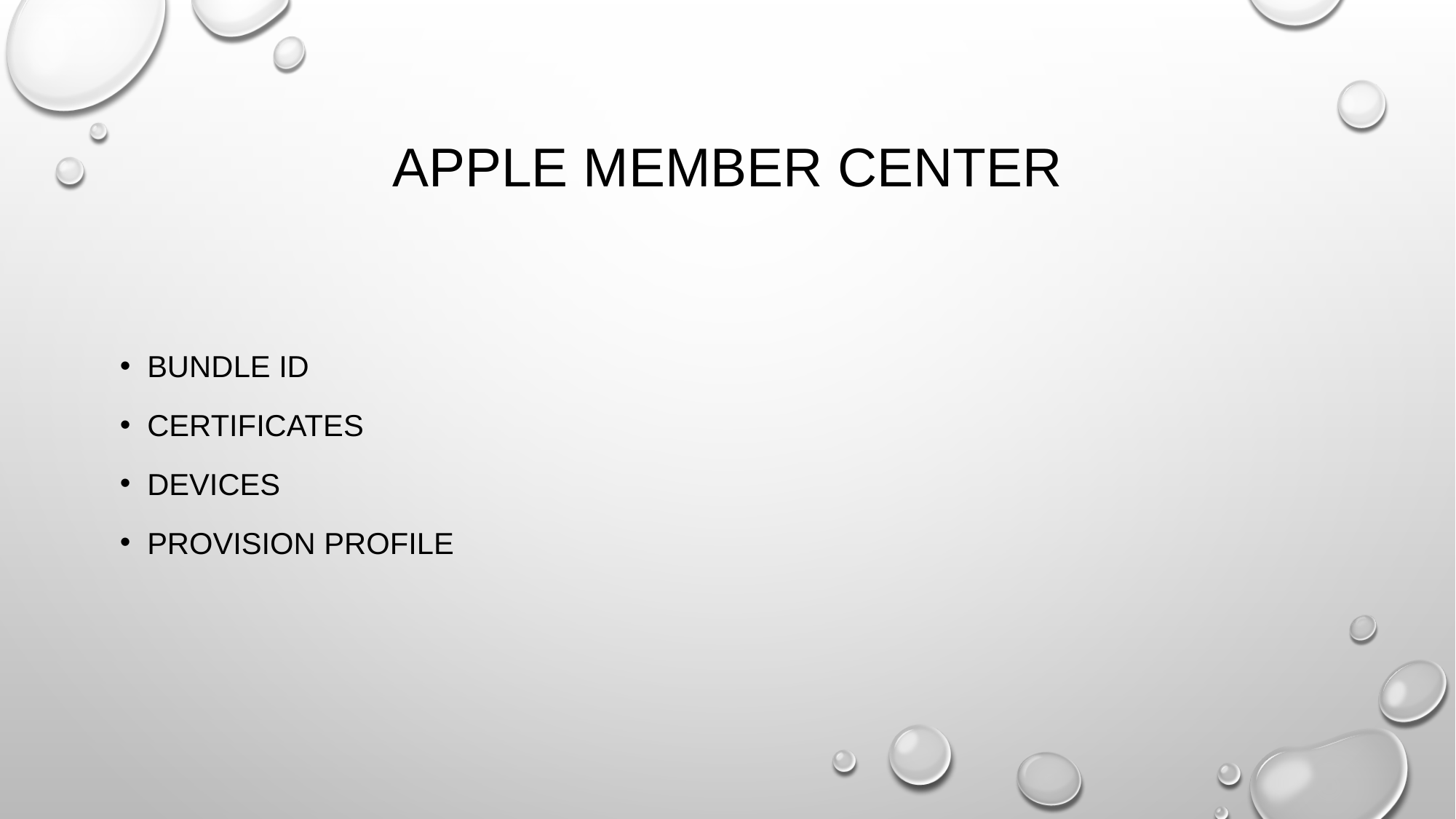

# Apple member center

Bundle id
Certificates
Devices
PROVISION PROFILE